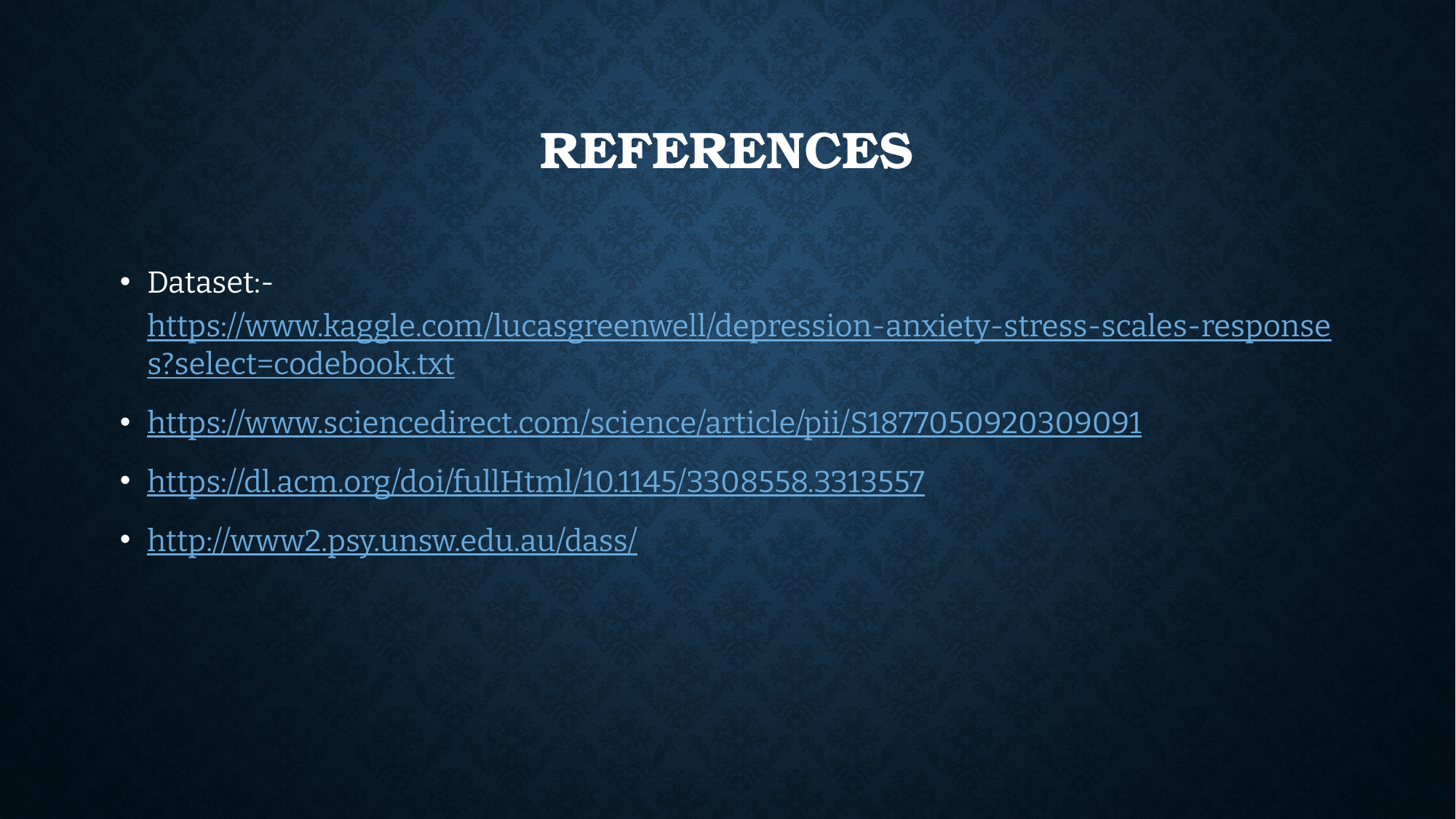

# References
Dataset:-  https://www.kaggle.com/lucasgreenwell/depression-anxiety-stress-scales-responses?select=codebook.txt
https://www.sciencedirect.com/science/article/pii/S1877050920309091
https://dl.acm.org/doi/fullHtml/10.1145/3308558.3313557
http://www2.psy.unsw.edu.au/dass/